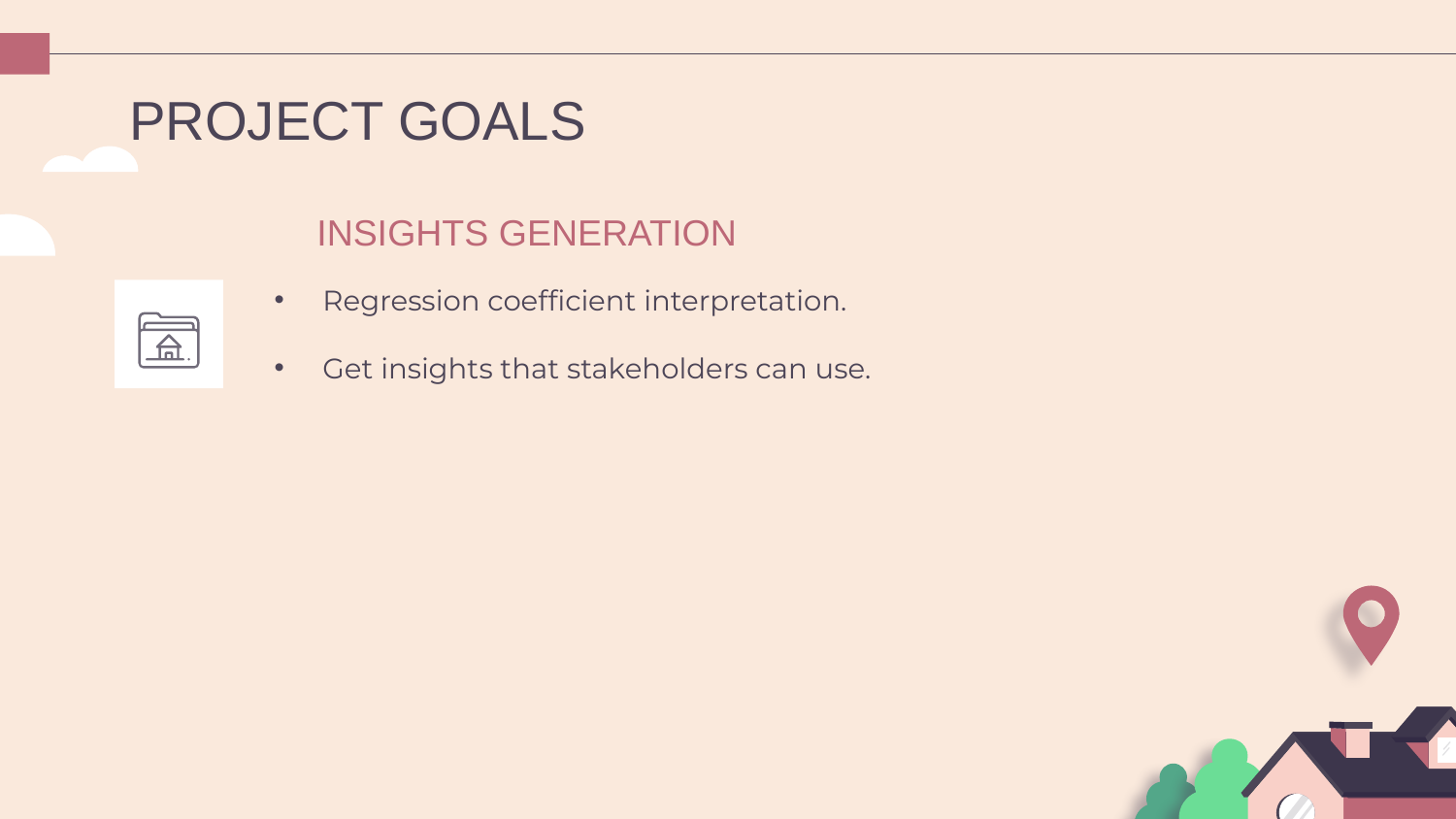

# PROJECT GOALS
INSIGHTS GENERATION
Regression coefficient interpretation.

Get insights that stakeholders can use.